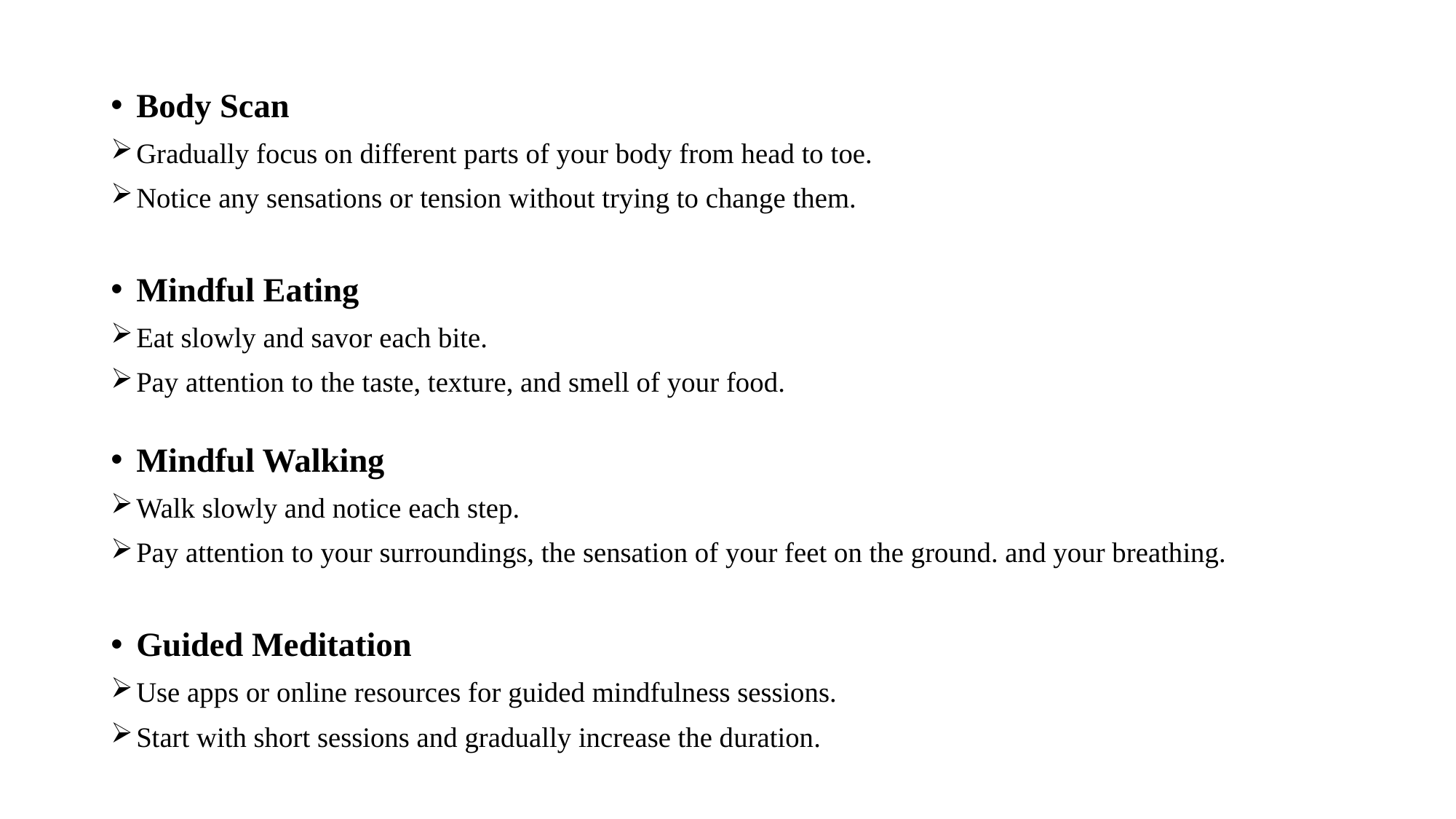

Body Scan
Gradually focus on different parts of your body from head to toe.
Notice any sensations or tension without trying to change them.

Mindful Eating
Eat slowly and savor each bite.
Pay attention to the taste, texture, and smell of your food.
Mindful Walking
Walk slowly and notice each step.
Pay attention to your surroundings, the sensation of your feet on the ground. and your breathing.

Guided Meditation
Use apps or online resources for guided mindfulness sessions.
Start with short sessions and gradually increase the duration.